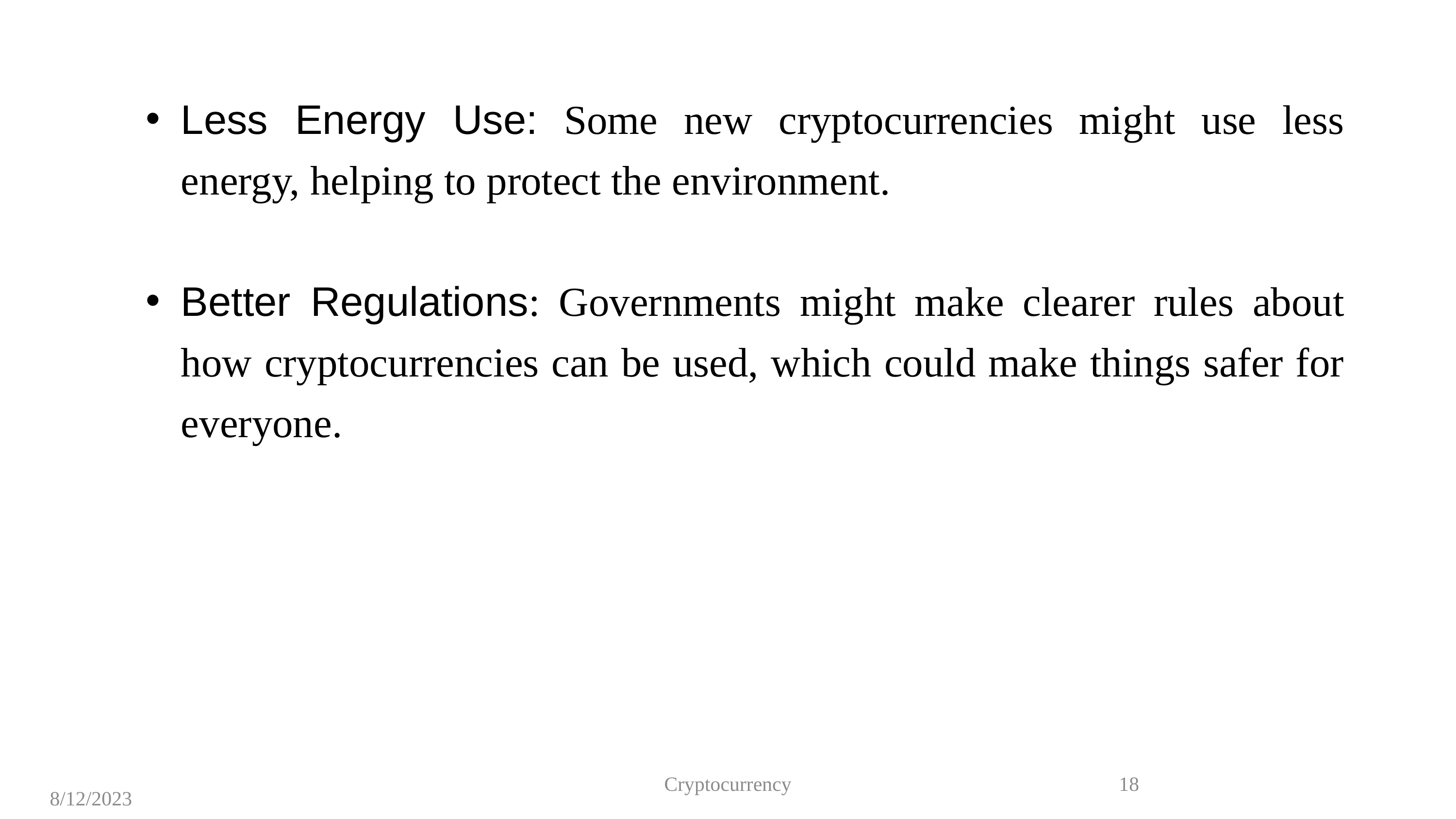

Less Energy Use: Some new cryptocurrencies might use less energy, helping to protect the environment.
Better Regulations: Governments might make clearer rules about how cryptocurrencies can be used, which could make things safer for everyone.
Cryptocurrency
18
8/12/2023